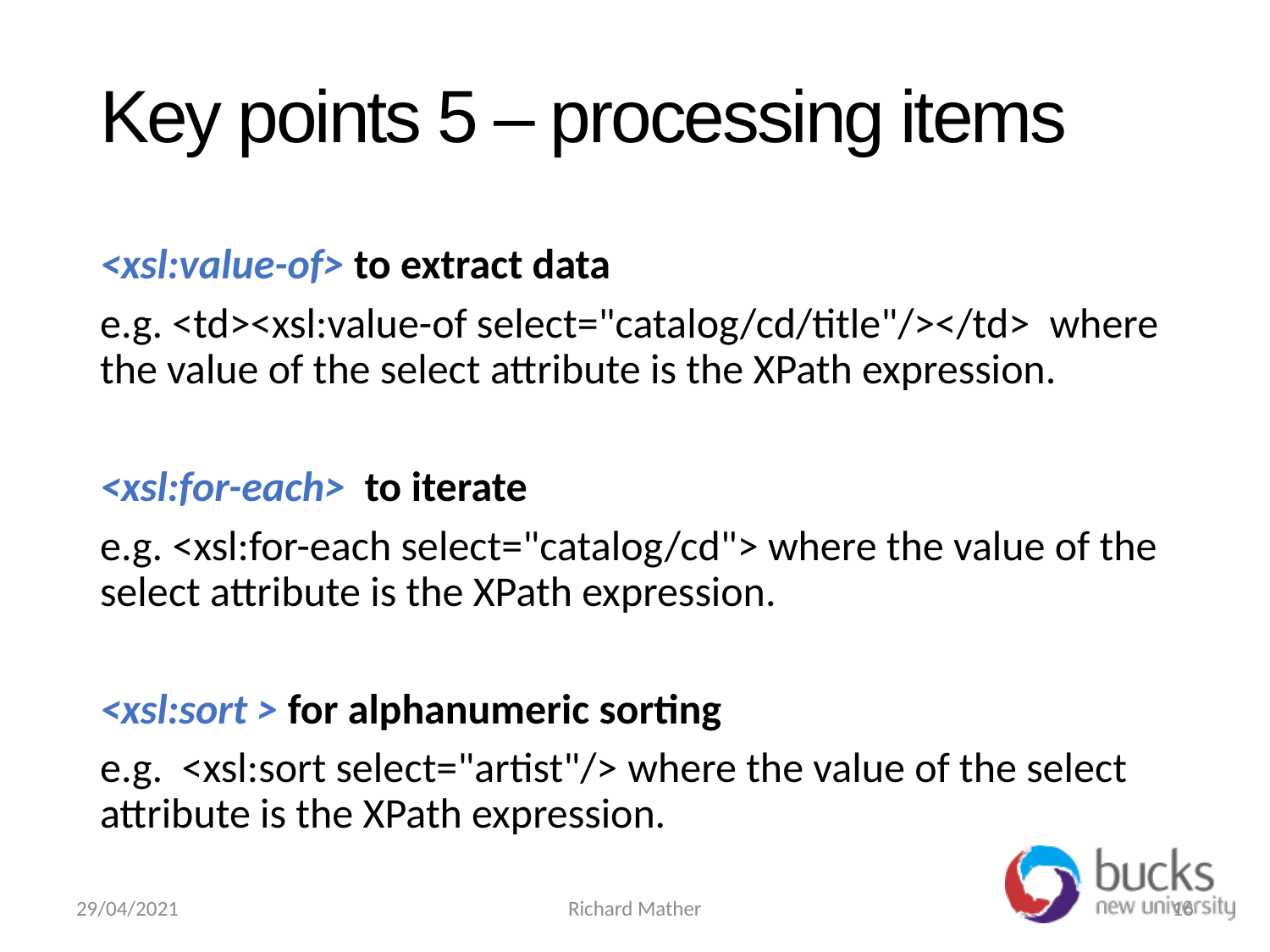

# Key points 5 – processing items
<xsl:value-of> to extract data
e.g. <td><xsl:value-of select="catalog/cd/title"/></td>  where the value of the select attribute is the XPath expression.

<xsl:for-each>  to iterate
e.g. <xsl:for-each select="catalog/cd"> where the value of the select attribute is the XPath expression.

<xsl:sort > for alphanumeric sorting
e.g.  <xsl:sort select="artist"/> where the value of the select attribute is the XPath expression.
29/04/2021
Richard Mather
16